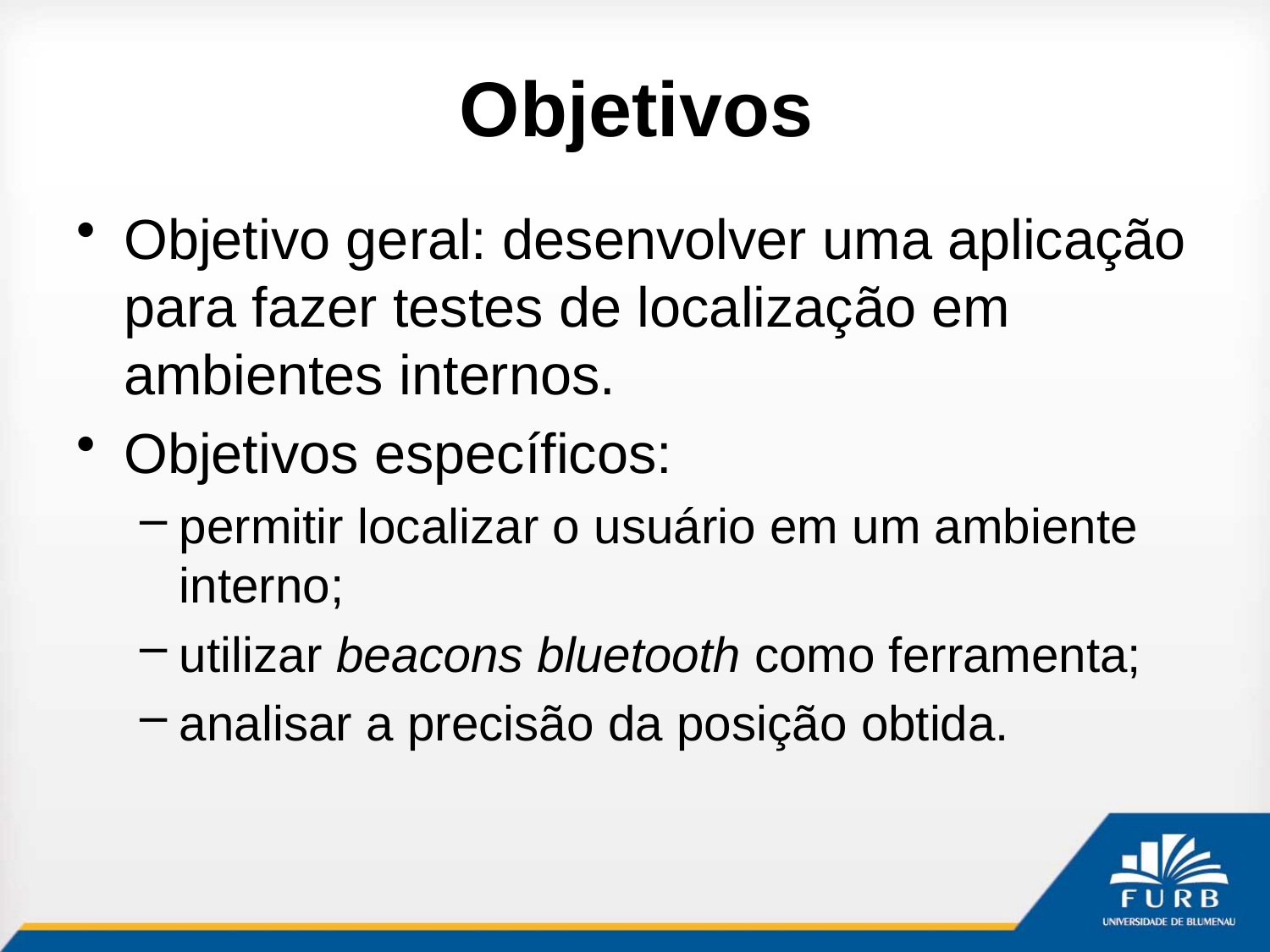

# Objetivos
Objetivo geral: desenvolver uma aplicação para fazer testes de localização em ambientes internos.
Objetivos específicos:
permitir localizar o usuário em um ambiente interno;
utilizar beacons bluetooth como ferramenta;
analisar a precisão da posição obtida.